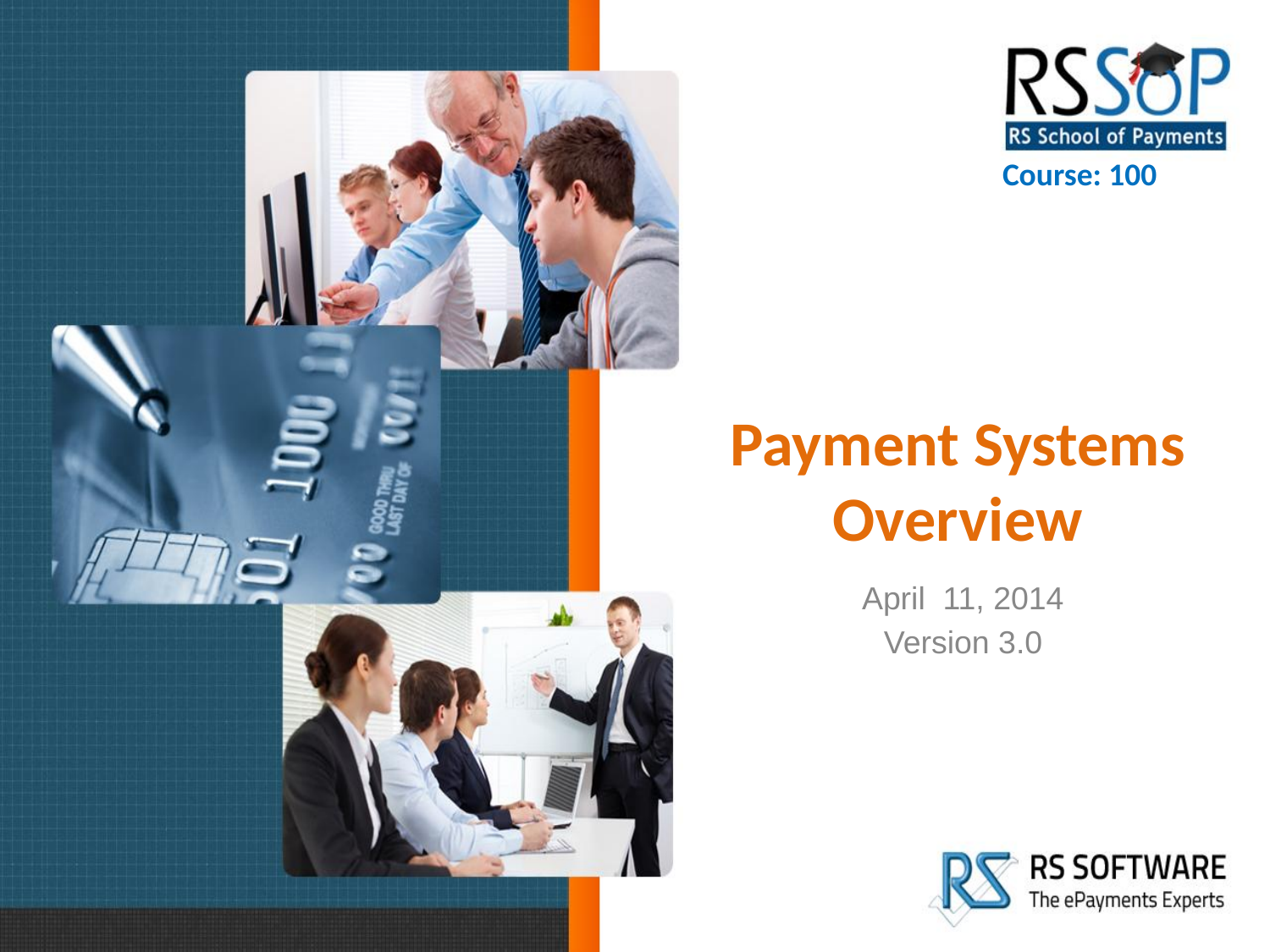

Course: 100

Payment Systems Overview

April  11, 2014
Version 3.0